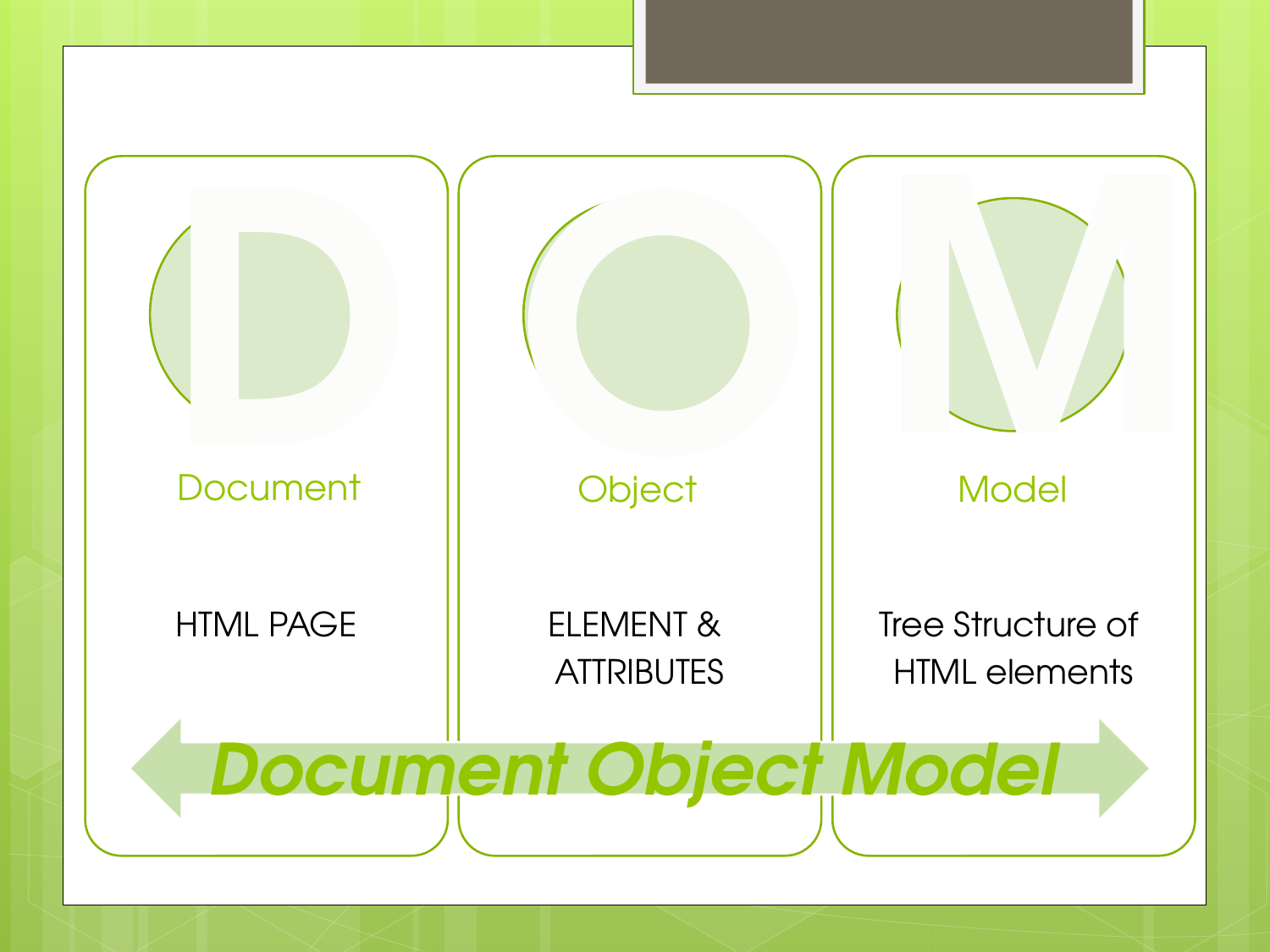

M
D
O

HTML PAGE

ELEMENT &
ATTRIBUTES

Tree Structure of
HTML elements
Document
Object
Model
# Document Object Model